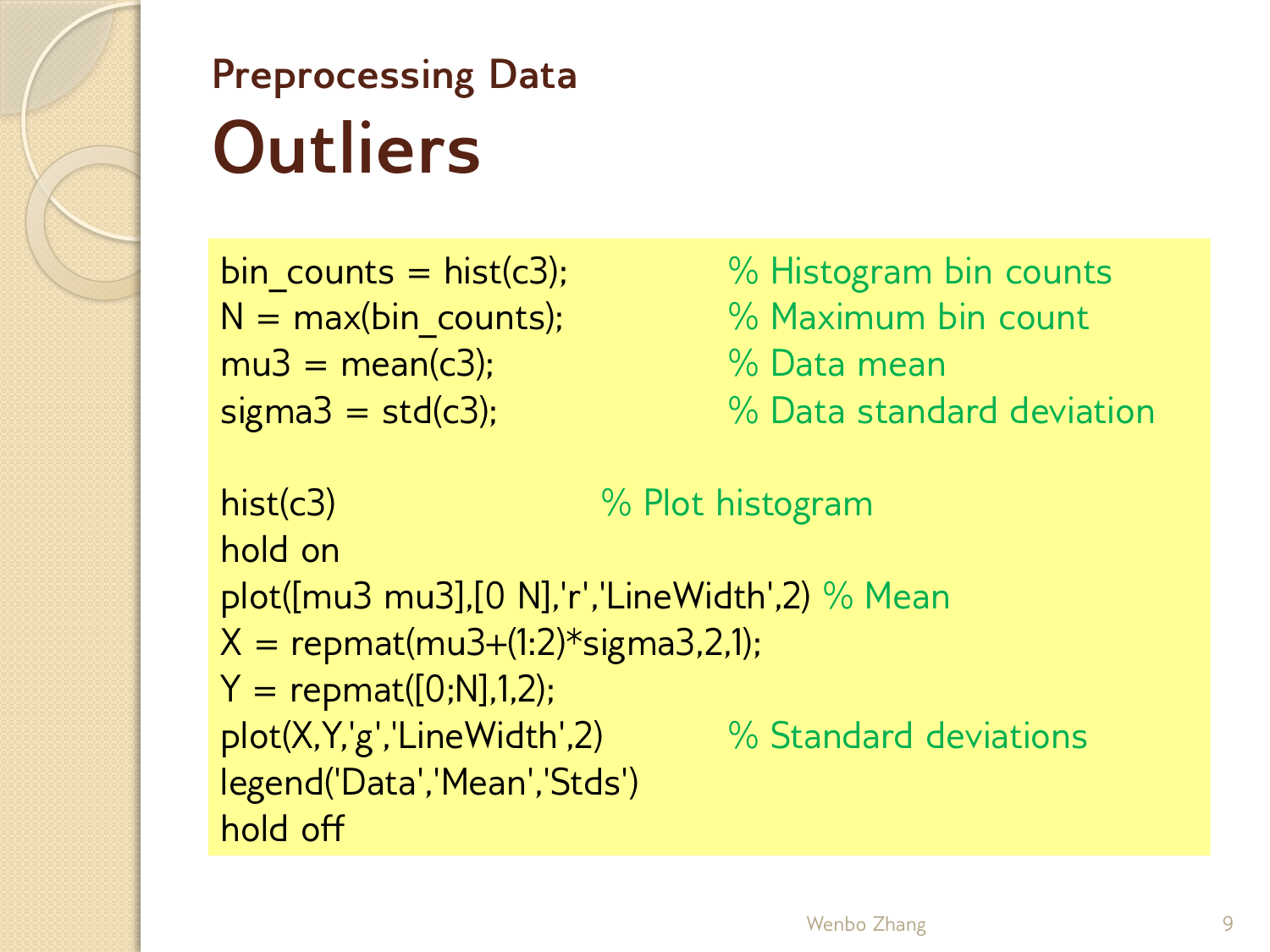

# Preprocessing Data Outliers
bin_counts = hist(c3); 		% Histogram bin counts
N = max(bin_counts); 		% Maximum bin count
mu3 = mean(c3); 		% Data mean
sigma3 = std(c3); 		% Data standard deviation

hist(c3) 			% Plot histogram
hold on
plot([mu3 mu3],[0 N],'r','LineWidth',2) % Mean
X = repmat(mu3+(1:2)*sigma3,2,1);
Y = repmat([0;N],1,2);
plot(X,Y,'g','LineWidth',2) 	% Standard deviations
legend('Data','Mean','Stds')
hold off
Wenbo Zhang
9